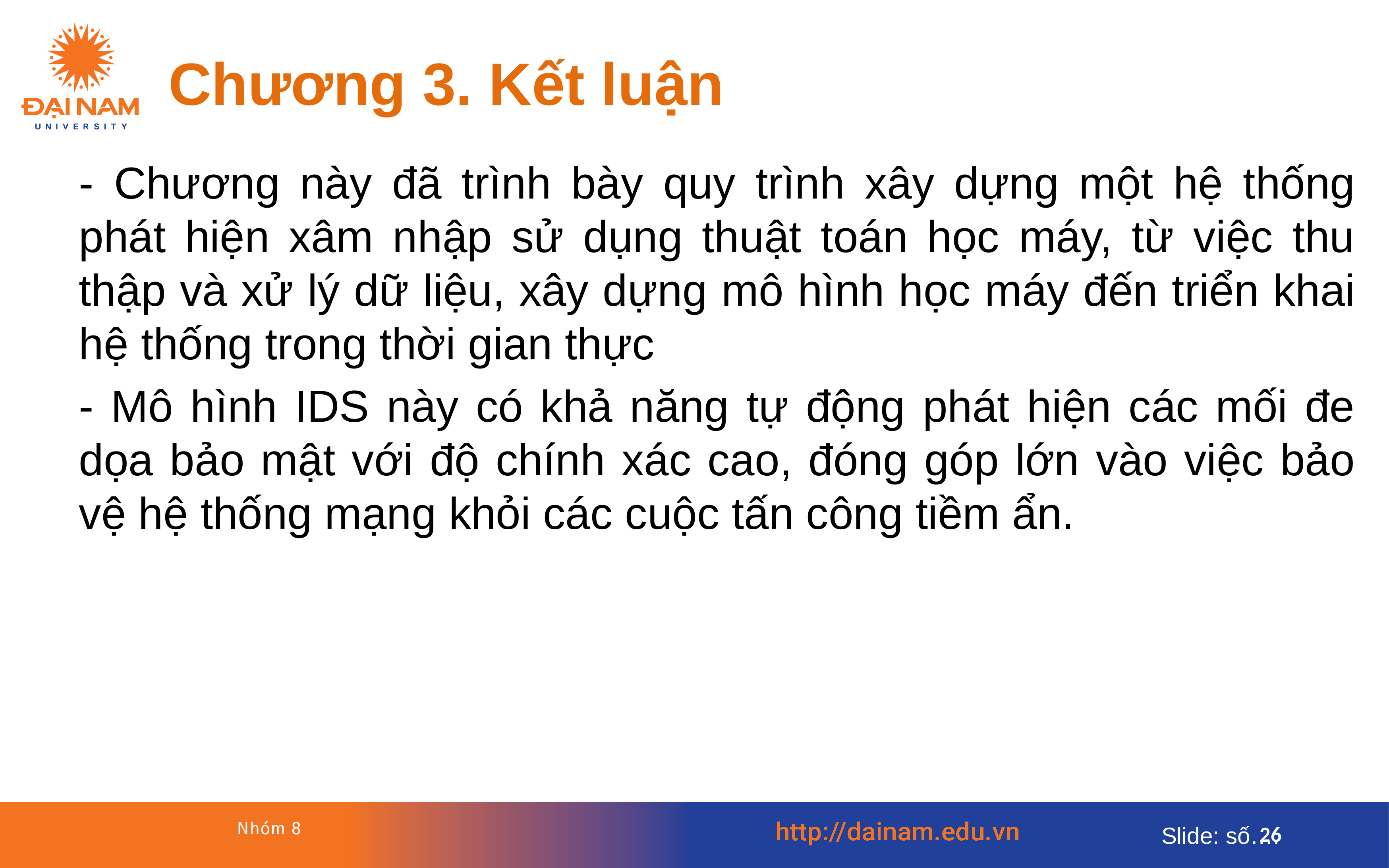

# Chương 3. Kết luận
- Chương này đã trình bày quy trình xây dựng một hệ thống phát hiện xâm nhập sử dụng thuật toán học máy, từ việc thu thập và xử lý dữ liệu, xây dựng mô hình học máy đến triển khai hệ thống trong thời gian thực
- Mô hình IDS này có khả năng tự động phát hiện các mối đe dọa bảo mật với độ chính xác cao, đóng góp lớn vào việc bảo vệ hệ thống mạng khỏi các cuộc tấn công tiềm ẩn.
Nhóm 8
26